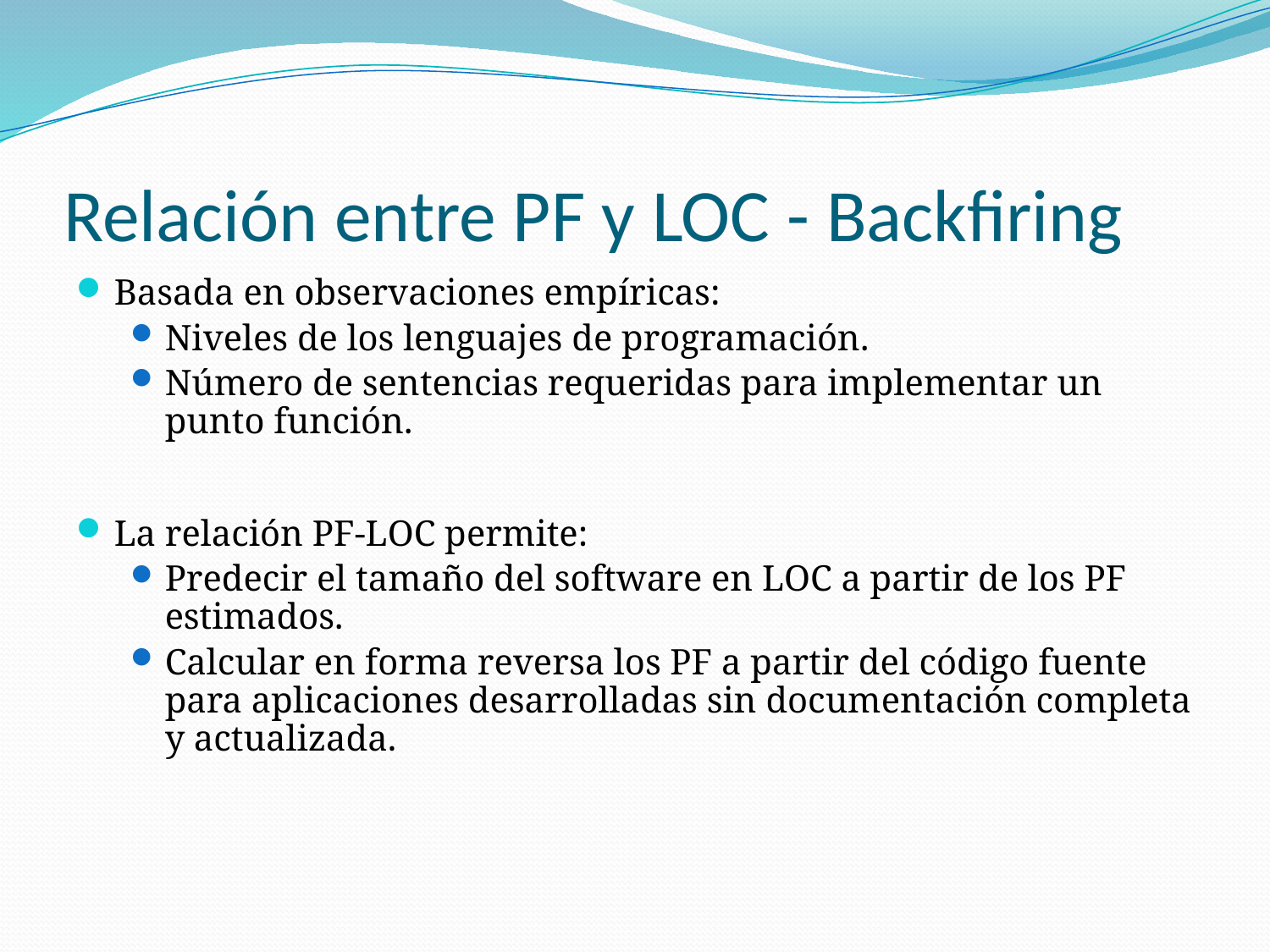

# Relación entre PF y LOC - Backfiring
Basada en observaciones empíricas:
Niveles de los lenguajes de programación.
Número de sentencias requeridas para implementar un punto función.

La relación PF-LOC permite:
Predecir el tamaño del software en LOC a partir de los PF estimados.
Calcular en forma reversa los PF a partir del código fuente para aplicaciones desarrolladas sin documentación completa y actualizada.